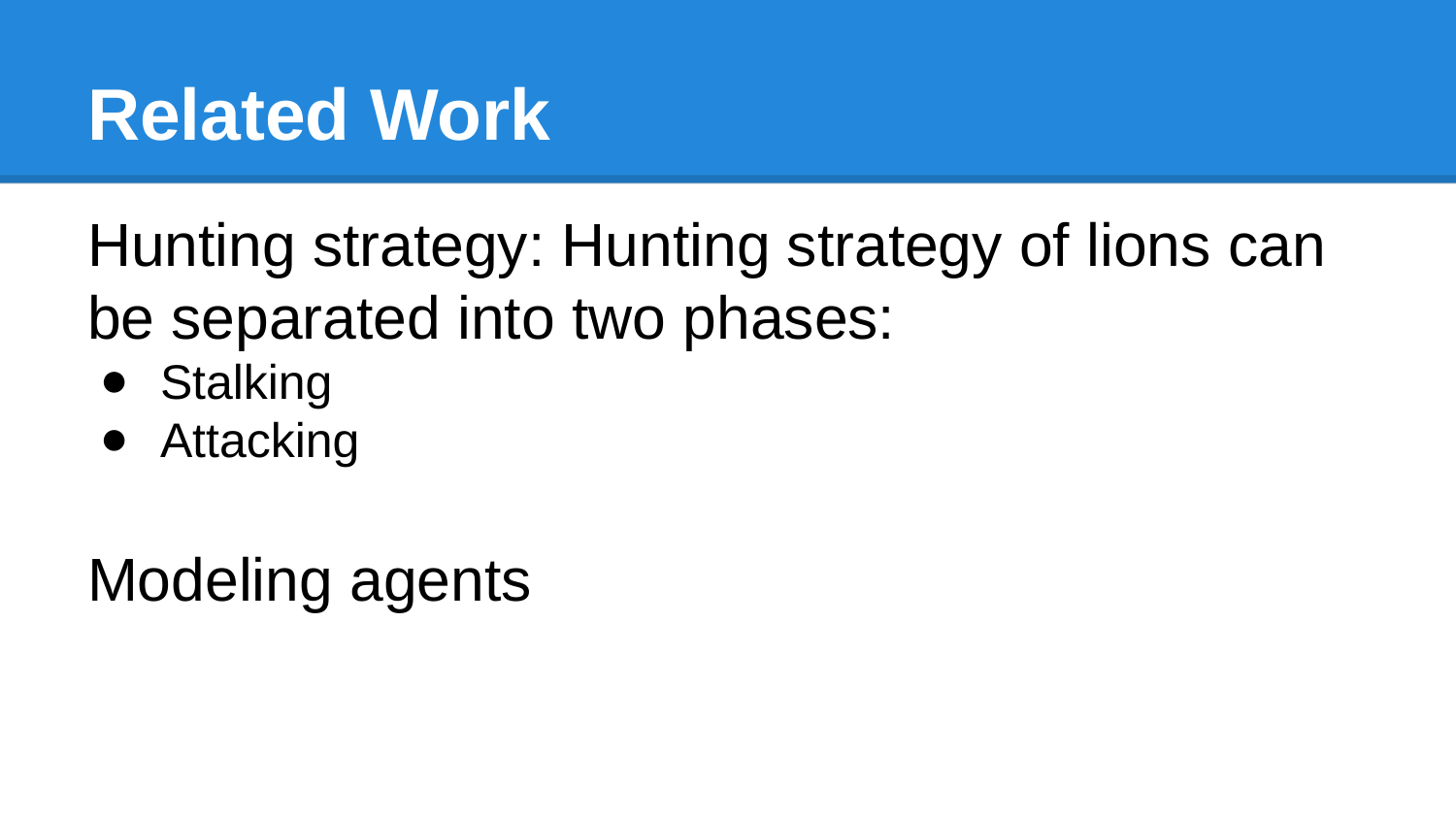

# Related Work
Hunting strategy: Hunting strategy of lions can be separated into two phases:
Stalking
Attacking

Modeling agents